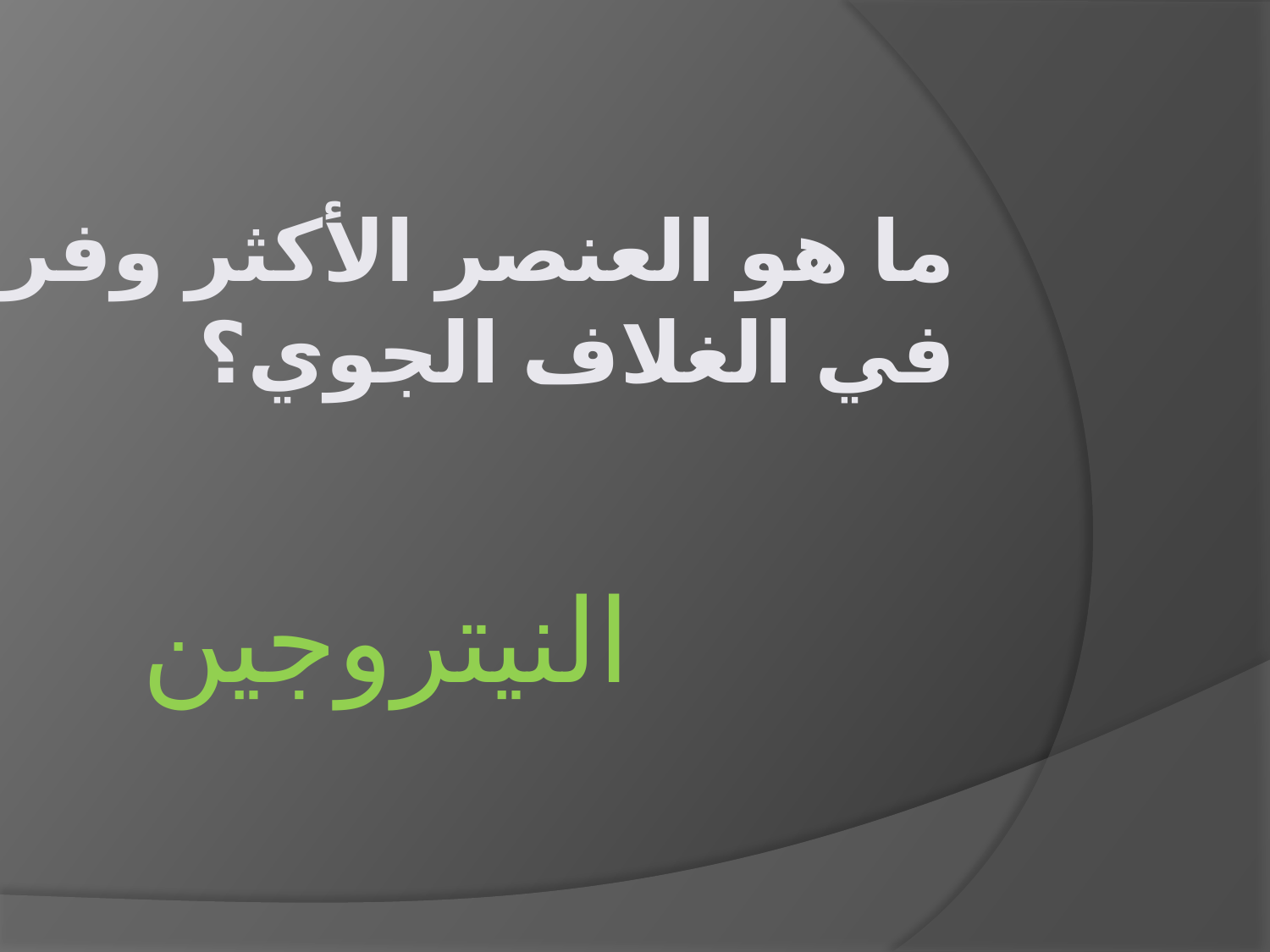

# ما هو العنصر الأكثر وفرة في الغلاف الجوي؟
النيتروجين